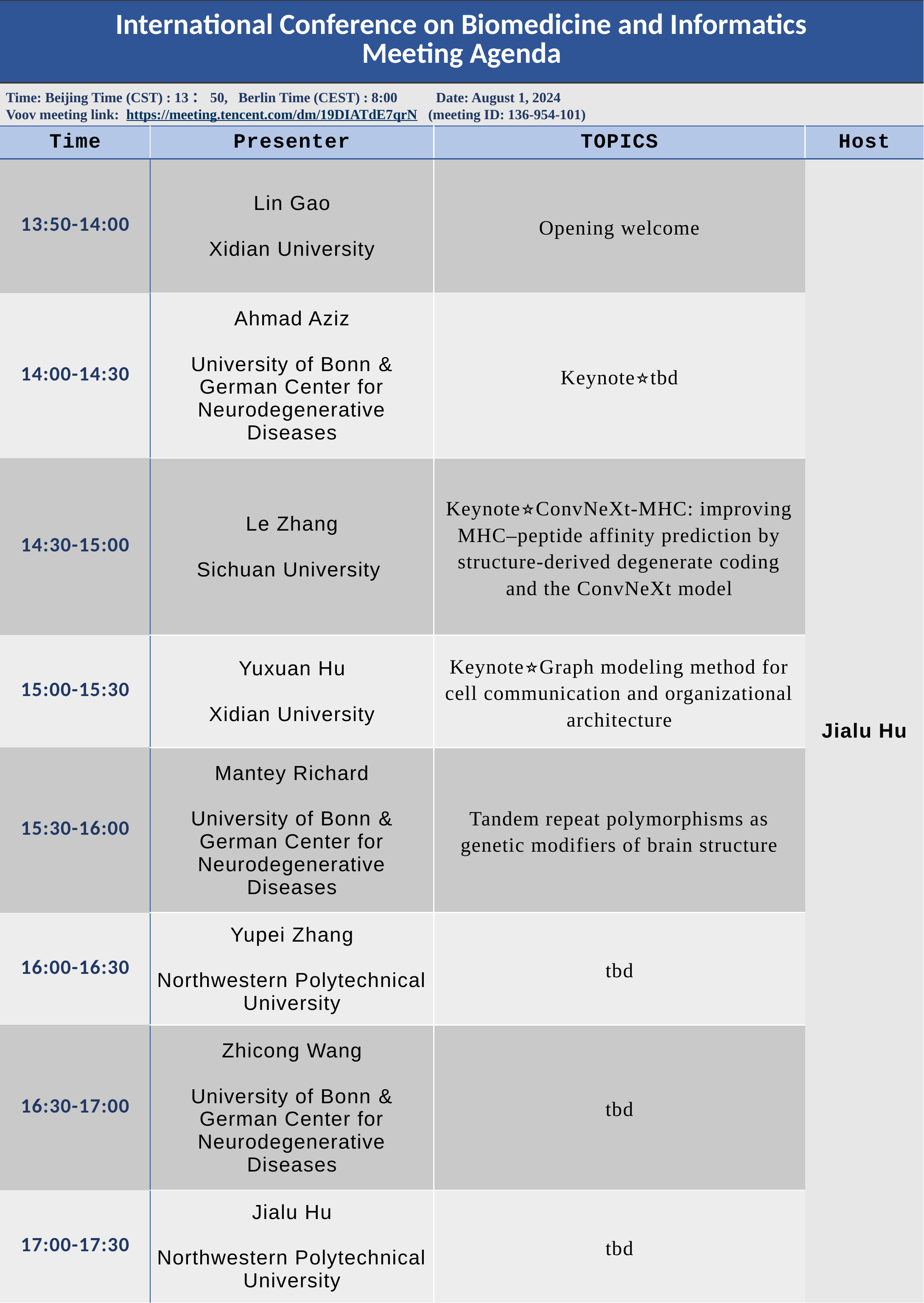

| International Conference on Biomedicine and Informatics Meeting Agenda |  |  |  |
| --- | --- | --- | --- |
| Time: Beijing Time (CST) : 13：50, Berlin Time (CEST) : 8:00 Date: August 1, 2024 Voov meeting link: https://meeting.tencent.com/dm/19DIATdE7qrN (meeting ID: 136-954-101) |  |  |  |
| Time | Presenter | TOPICS | Host |
| 13:50-14:00 | Lin Gao Xidian University | Opening welcome | Jialu Hu |
| 14:00-14:30 | Ahmad Aziz University of Bonn & German Center for Neurodegenerative Diseases | Keynote⭐tbd |  |
| 14:30-15:00 | Le Zhang Sichuan University | Keynote⭐ConvNeXt-MHC: improving MHC–peptide affinity prediction by structure-derived degenerate coding and the ConvNeXt model |  |
| 15:00-15:30 | Yuxuan Hu Xidian University | Keynote⭐Graph modeling method for cell communication and organizational architecture |  |
| 15:30-16:00 | Mantey Richard University of Bonn & German Center for Neurodegenerative Diseases | Tandem repeat polymorphisms as genetic modifiers of brain structure |  |
| 16:00-16:30 | Yupei Zhang Northwestern Polytechnical University | tbd |  |
| 16:30-17:00 | Zhicong Wang University of Bonn & German Center for Neurodegenerative Diseases | tbd |  |
| 17:00-17:30 | Jialu Hu Northwestern Polytechnical University | tbd |  |